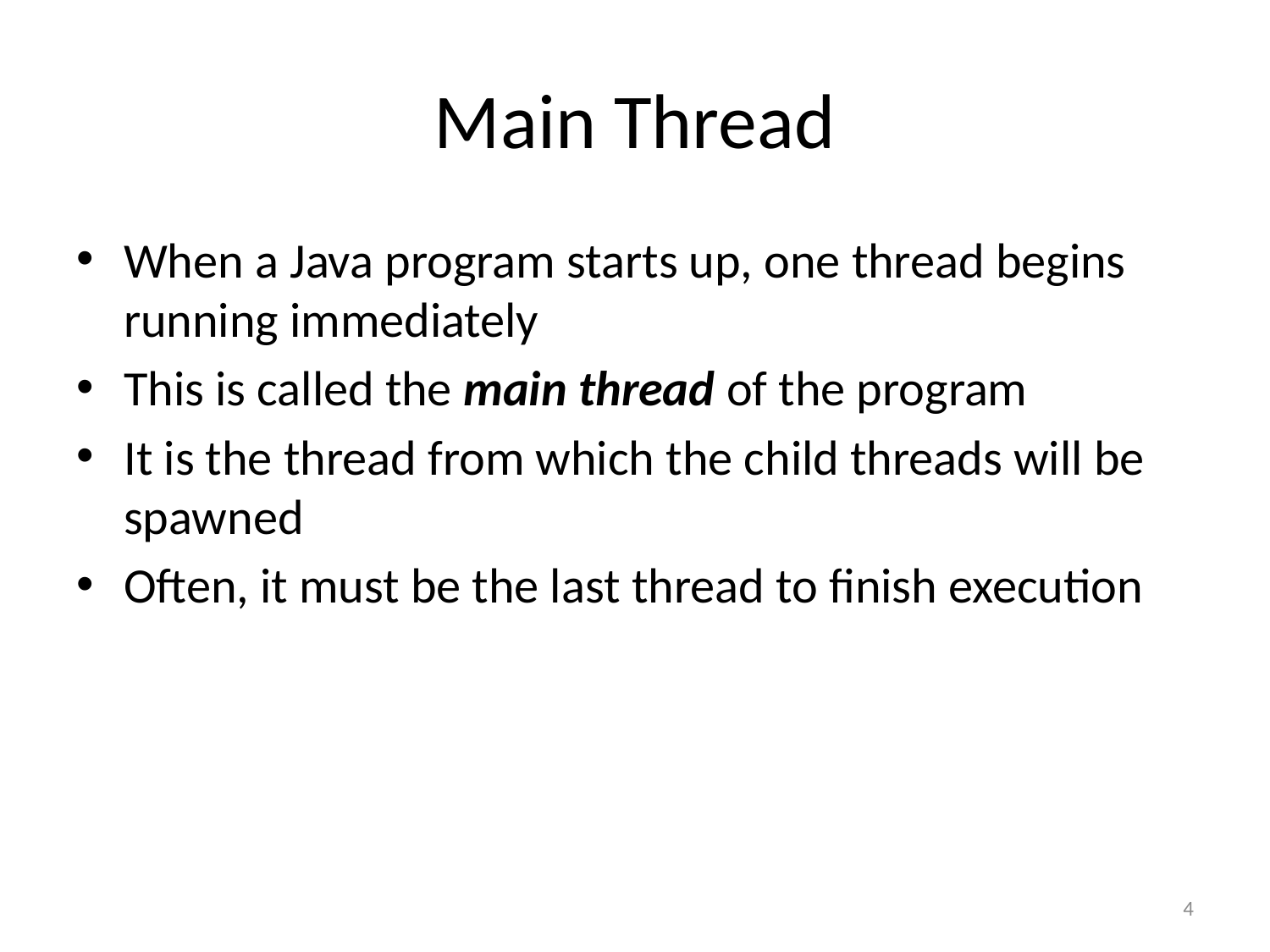

# Main Thread
When a Java program starts up, one thread begins running immediately
This is called the main thread of the program
It is the thread from which the child threads will be spawned
Often, it must be the last thread to finish execution
4